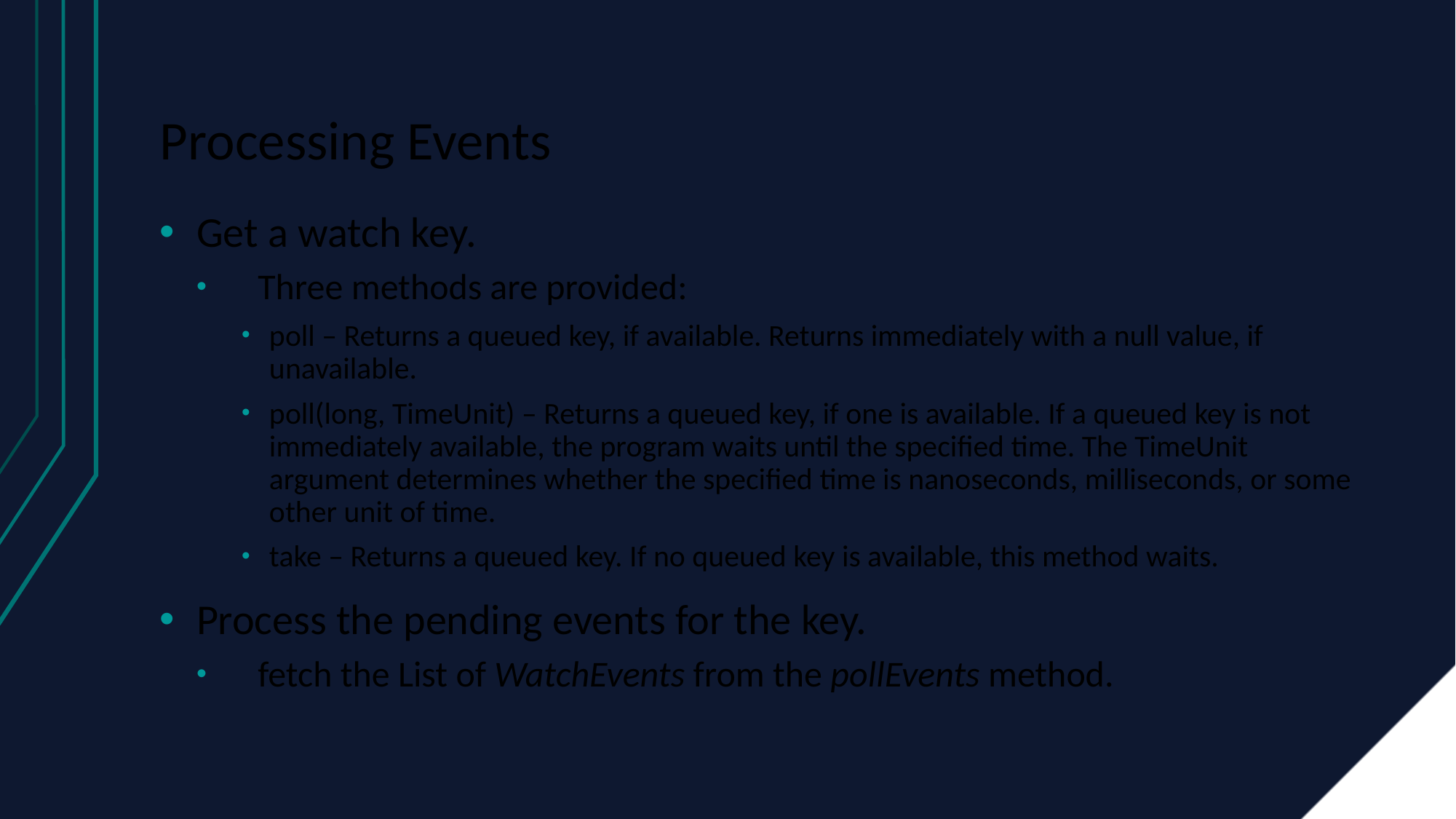

# Processing Events
Get a watch key.
Three methods are provided:
poll – Returns a queued key, if available. Returns immediately with a null value, if unavailable.
poll(long, TimeUnit) – Returns a queued key, if one is available. If a queued key is not immediately available, the program waits until the specified time. The TimeUnit argument determines whether the specified time is nanoseconds, milliseconds, or some other unit of time.
take – Returns a queued key. If no queued key is available, this method waits.
Process the pending events for the key.
fetch the List of WatchEvents from the pollEvents method.